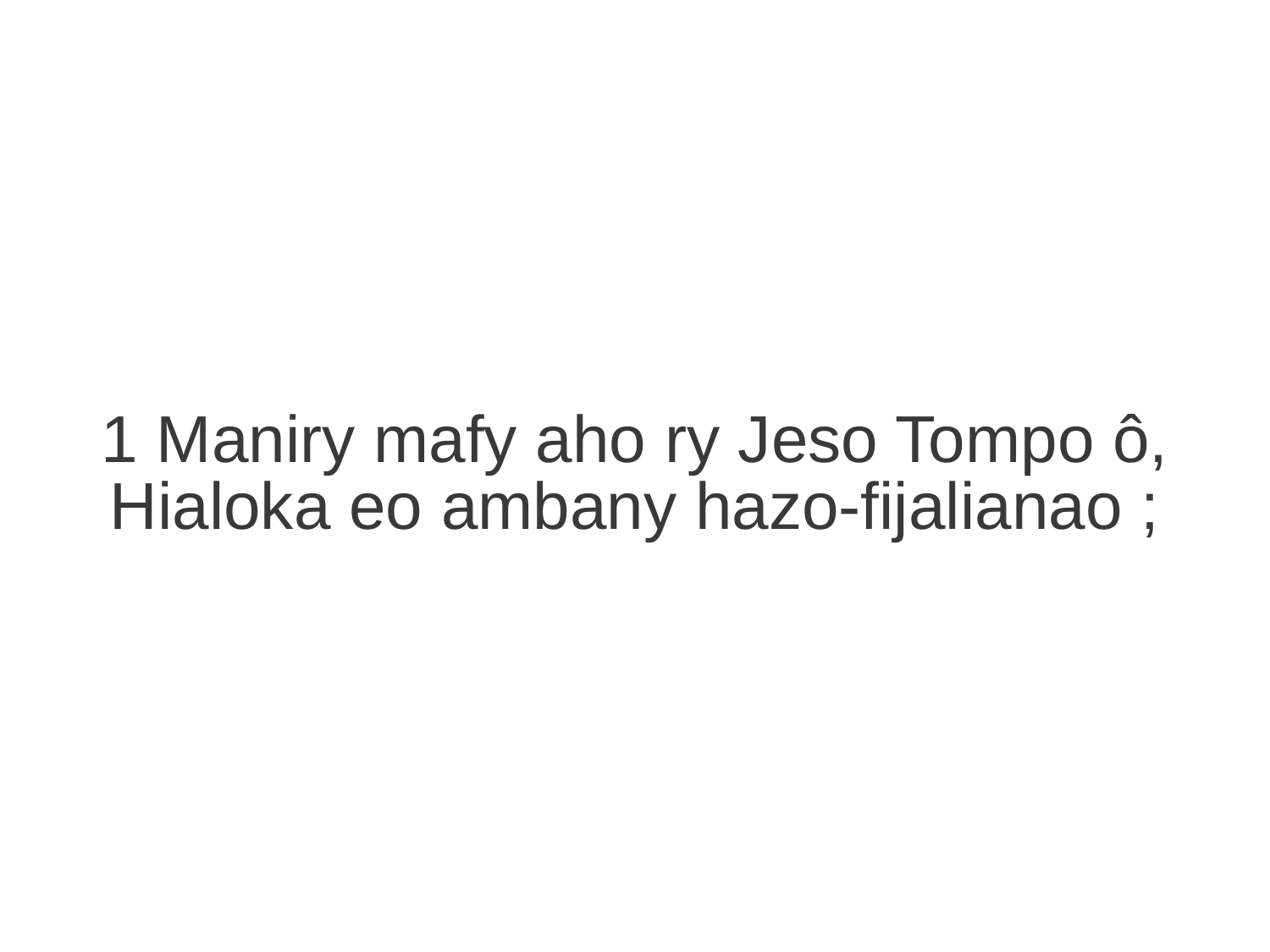

1 Maniry mafy aho ry Jeso Tompo ô,
Hialoka eo ambany hazo-fijalianao ;